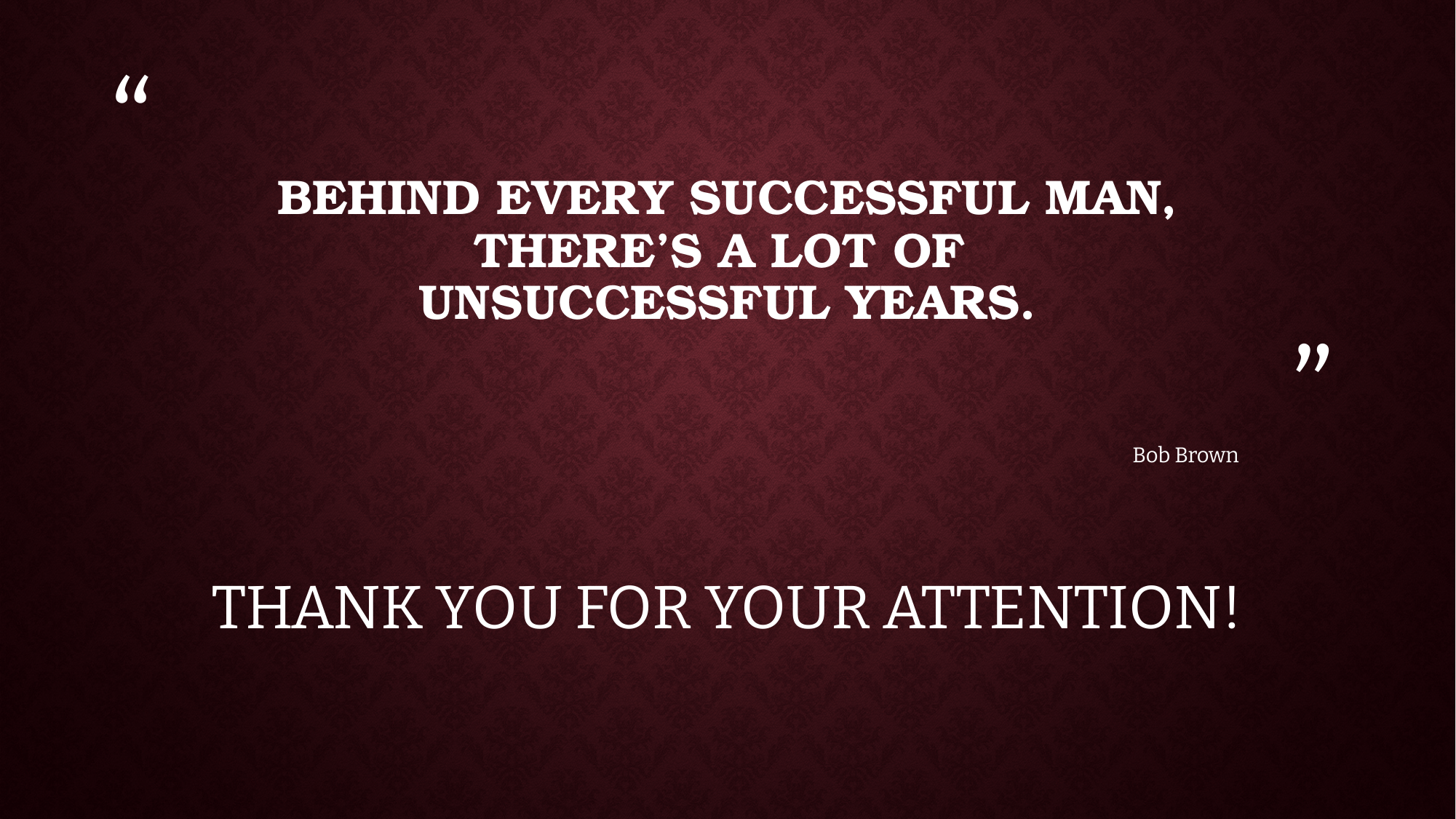

# Behind every successful man, there’s a lot of unsuccessful years.
Bob Brown
THANK YOU FOR YOUR ATTENTION!